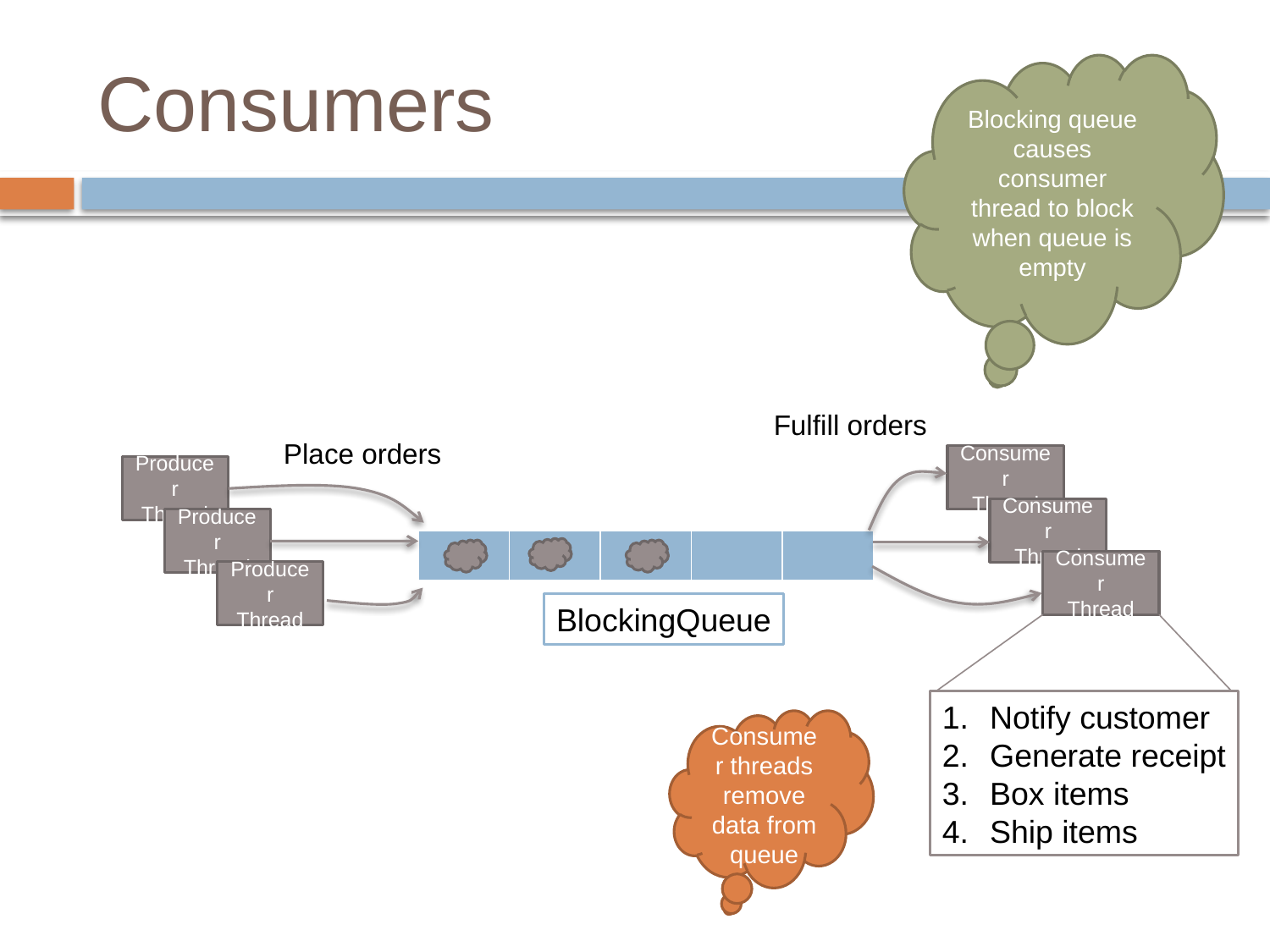

# Consumers
Blocking queue causes consumer thread to block when queue is empty
Fulfill orders
Consumer
Thread

Consumer
Thread
Consumer
Thread

Place orders
Producer
Thread

Producer
Thread
Producer
Thread

|  |  |  |  |  |
| --- | --- | --- | --- | --- |

BlockingQueue
Notify customer
Generate receipt
Box items
Ship items
Consumer threads remove data from queue